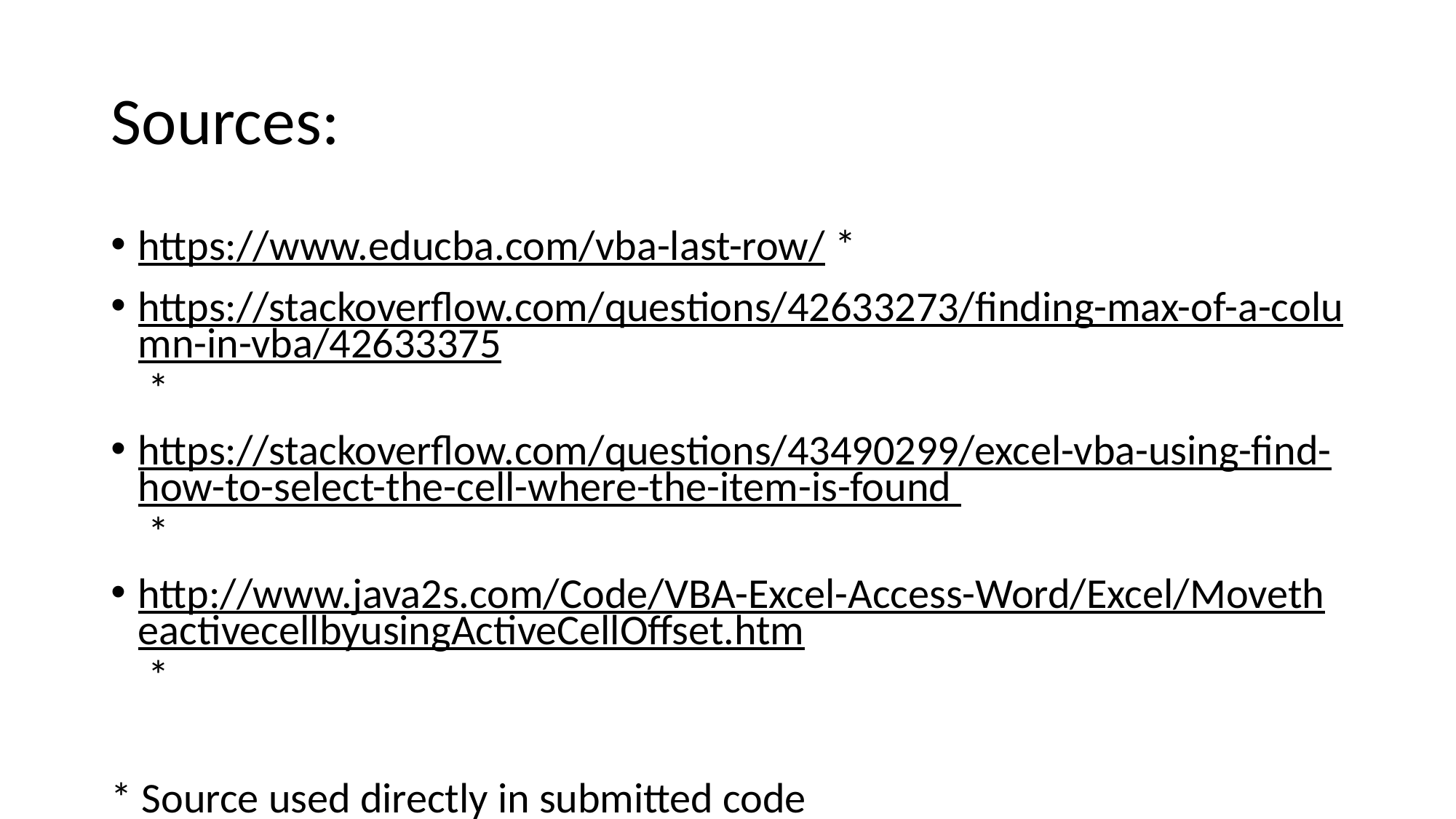

# Sources:
https://www.educba.com/vba-last-row/ *
https://stackoverflow.com/questions/42633273/finding-max-of-a-column-in-vba/42633375 *
https://stackoverflow.com/questions/43490299/excel-vba-using-find-how-to-select-the-cell-where-the-item-is-found  *
http://www.java2s.com/Code/VBA-Excel-Access-Word/Excel/MovetheactivecellbyusingActiveCellOffset.htm *

* Source used directly in submitted code